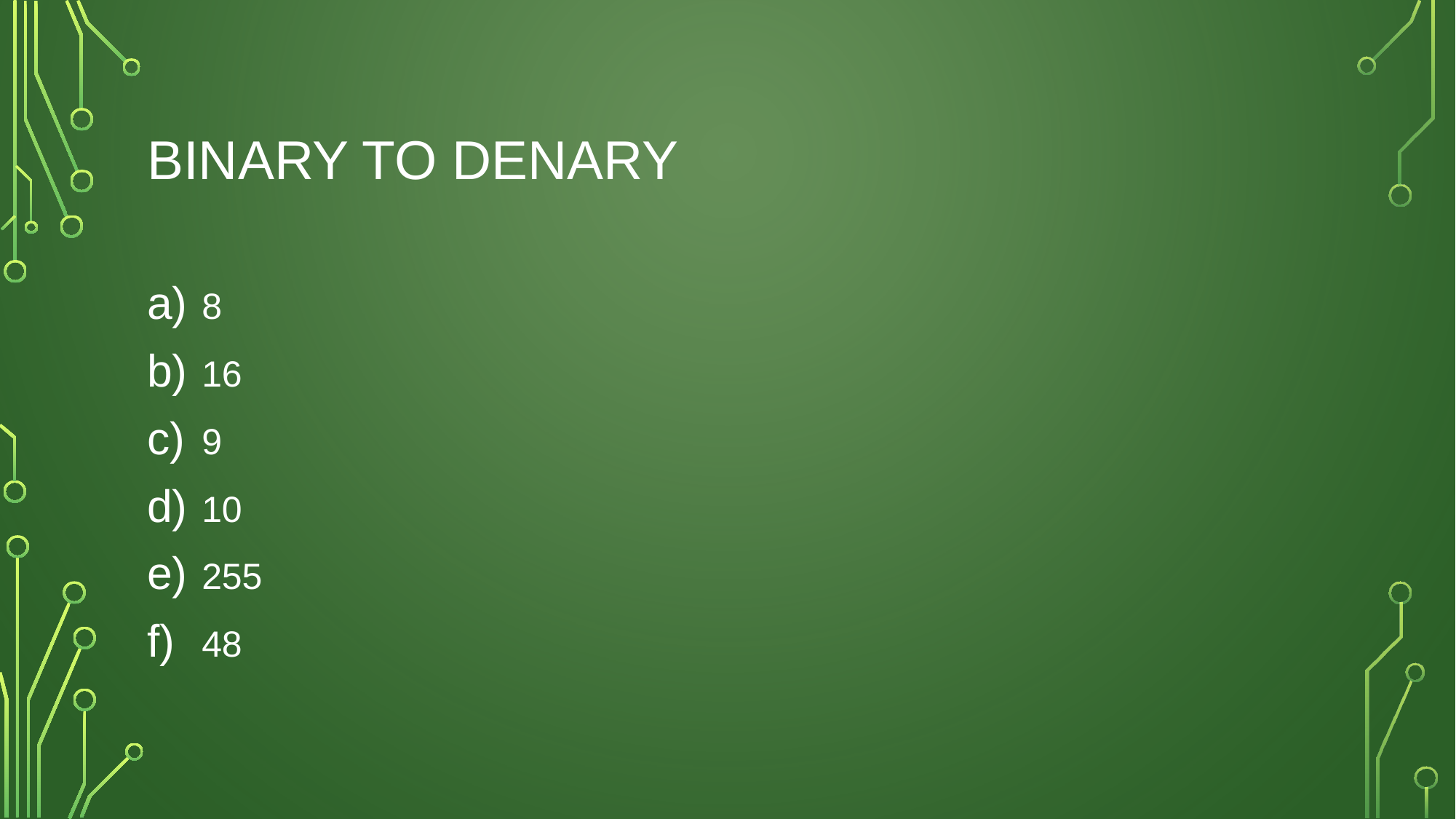

# Binary to denary
8
16
9
10
255
48